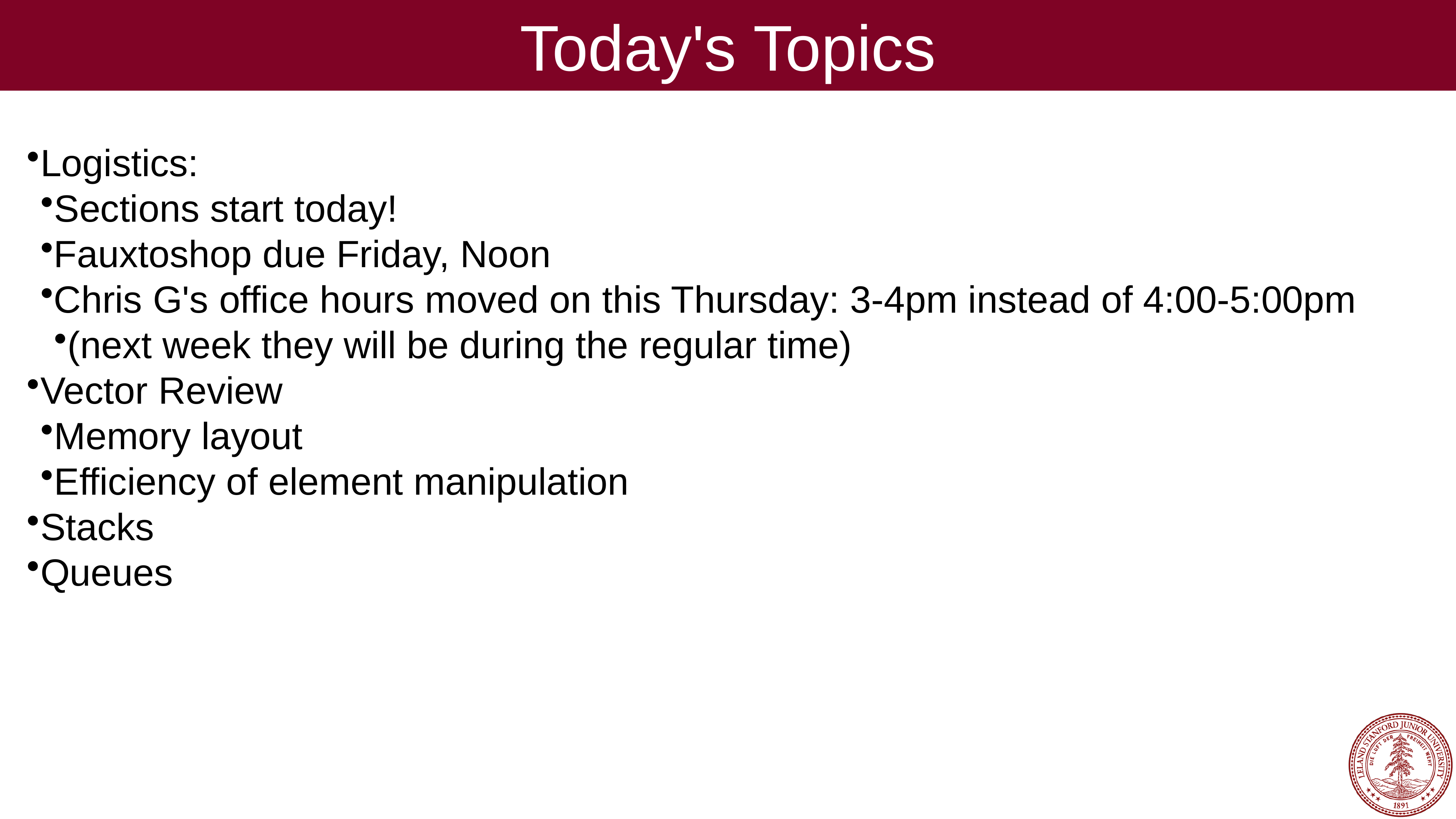

Today's Topics
Logistics:
Sections start today!
Fauxtoshop due Friday, Noon
Chris G's office hours moved on this Thursday: 3-4pm instead of 4:00-5:00pm
(next week they will be during the regular time)
Vector Review
Memory layout
Efficiency of element manipulation
Stacks
Queues